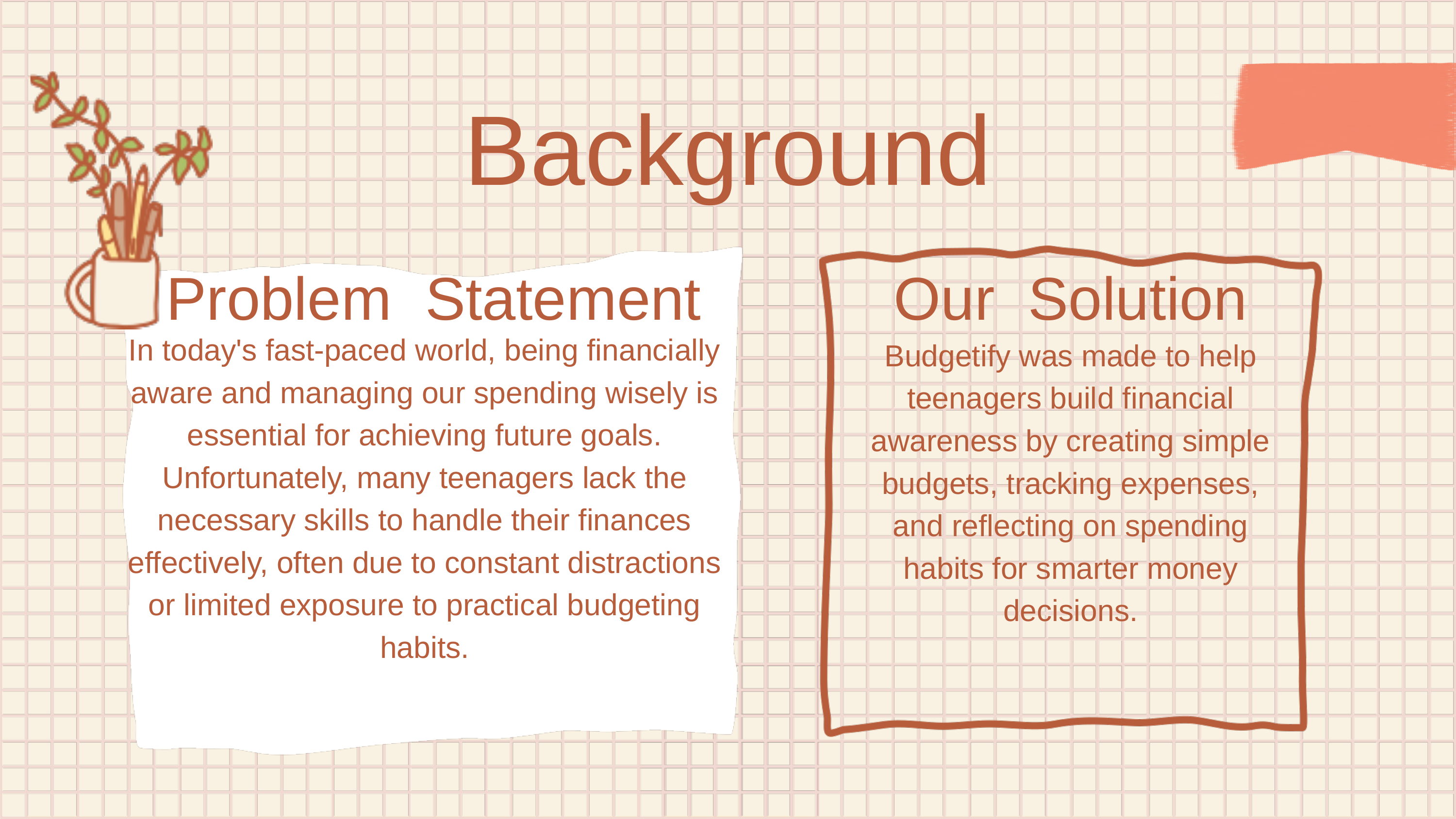

Background

Problem  Statement
Our  Solution
In today's fast-paced world, being financially aware and managing our spending wisely is essential for achieving future goals. Unfortunately, many teenagers lack the necessary skills to handle their finances effectively, often due to constant distractions or limited exposure to practical budgeting habits.
Budgetify was made to help teenagers build financial awareness by creating simple budgets, tracking expenses, and reflecting on spending habits for smarter money decisions.